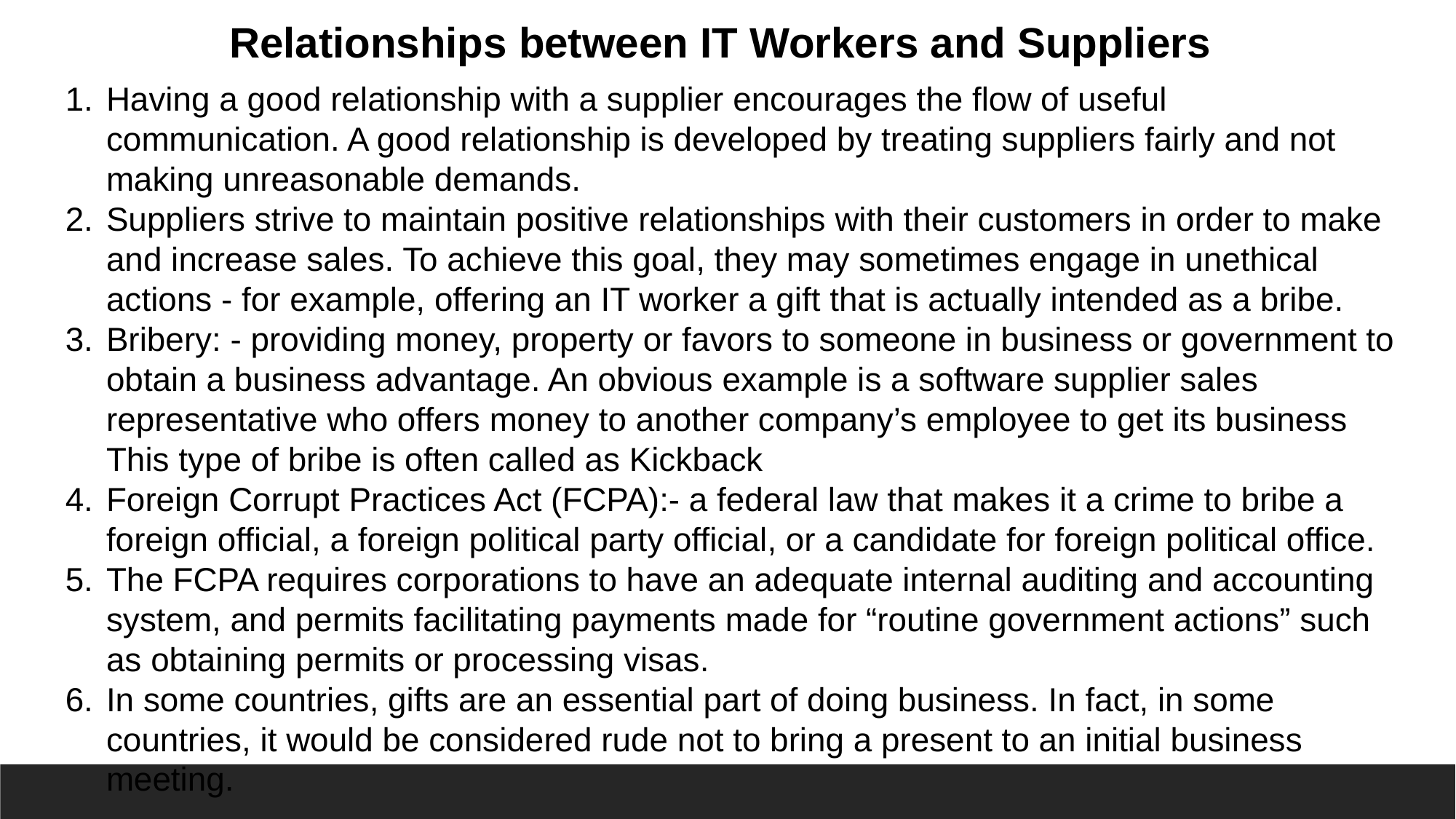

Relationships between IT Workers and Suppliers
Having a good relationship with a supplier encourages the flow of useful communication. A good relationship is developed by treating suppliers fairly and not making unreasonable demands.
Suppliers strive to maintain positive relationships with their customers in order to make and increase sales. To achieve this goal, they may sometimes engage in unethical actions - for example, offering an IT worker a gift that is actually intended as a bribe.
Bribery: - providing money, property or favors to someone in business or government to obtain a business advantage. An obvious example is a software supplier sales representative who offers money to another company’s employee to get its business This type of bribe is often called as Kickback
Foreign Corrupt Practices Act (FCPA):- a federal law that makes it a crime to bribe a foreign official, a foreign political party official, or a candidate for foreign political office.
The FCPA requires corporations to have an adequate internal auditing and accounting system, and permits facilitating payments made for “routine government actions” such as obtaining permits or processing visas.
In some countries, gifts are an essential part of doing business. In fact, in some countries, it would be considered rude not to bring a present to an initial business meeting.